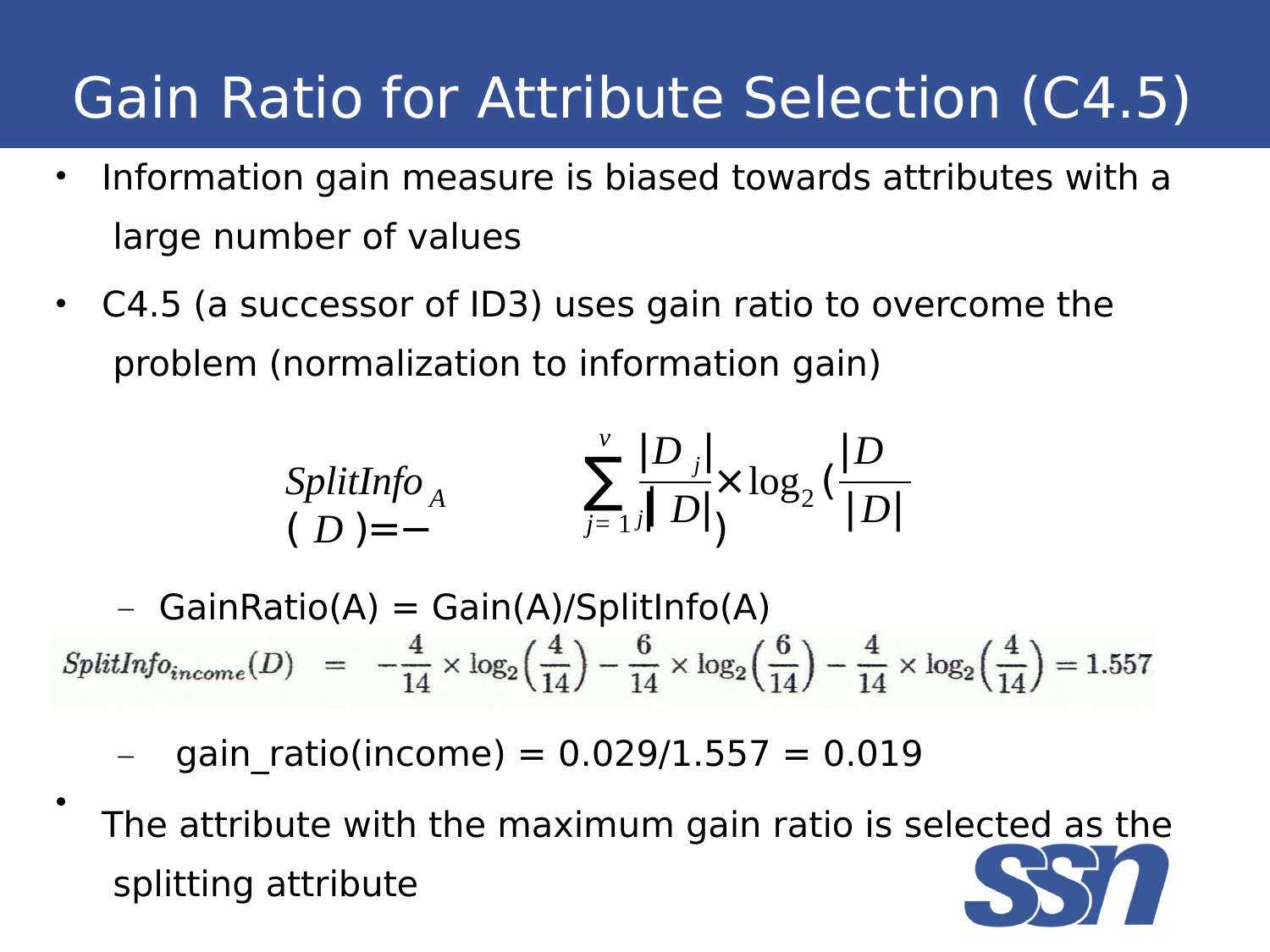

# Gain Ratio for Attribute Selection (C4.5)
Information gain measure is biased towards attributes with a  large number of values
C4.5 (a successor of ID3) uses gain ratio to overcome the  problem (normalization to information gain)
•
•
v
|D j|	|D j|
∑
SplitInfo	( D )=−
×log	(	)
A
2
| D|	|D|

j= 1
–	GainRatio(A) = Gain(A)/SplitInfo(A)

–	gain_ratio(income) = 0.029/1.557 = 0.019
The attribute with the maximum gain ratio is selected as the  splitting attribute
26
•